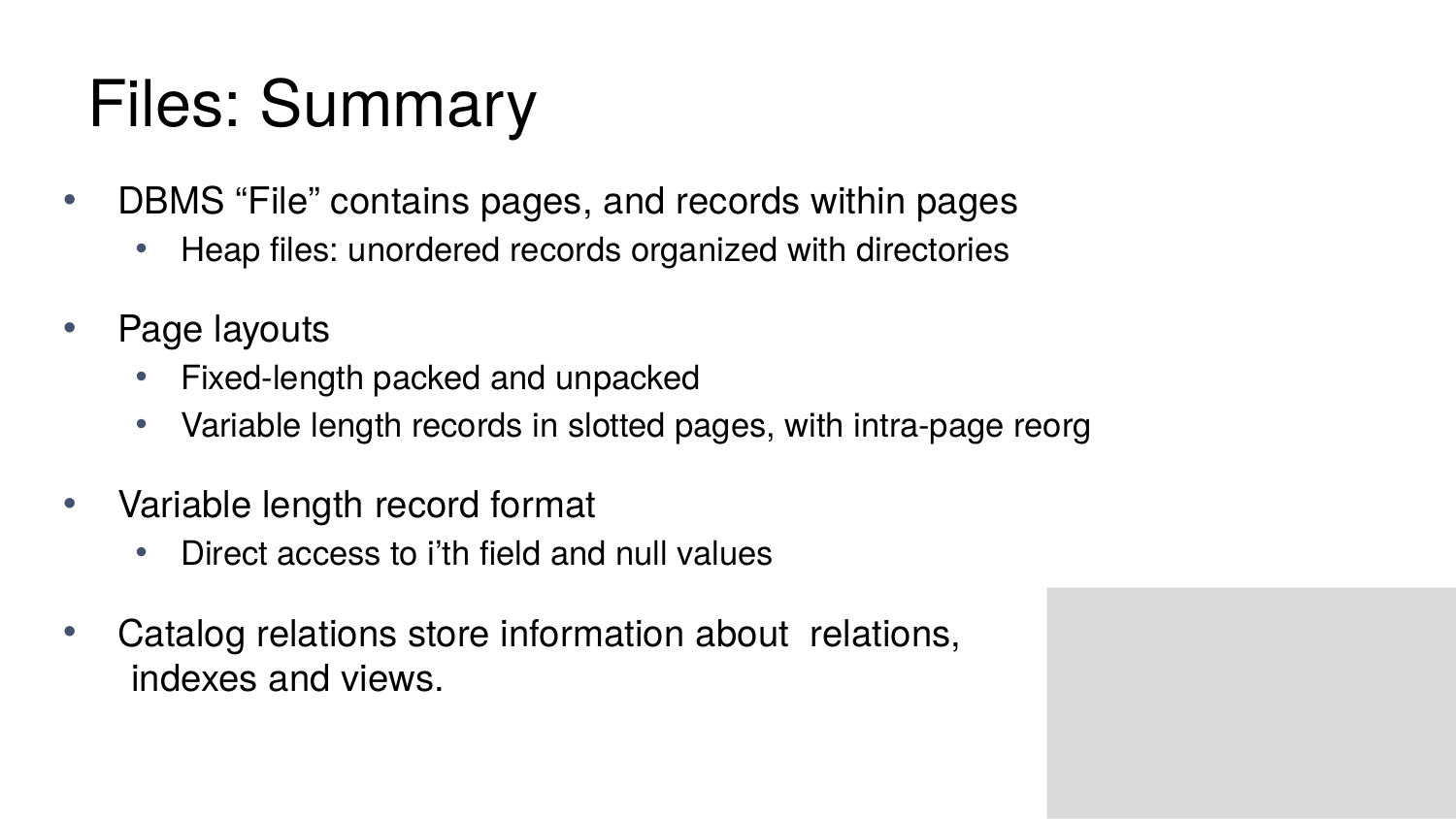

# Files: Summary
DBMS “File” contains pages, and records within pages
Heap files: unordered records organized with directories
Page layouts
Fixed-length packed and unpacked
Variable length records in slotted pages, with intra-page reorg
Variable length record format
Direct access to i’th field and null values
Catalog relations store information about  relations,
 indexes and views.